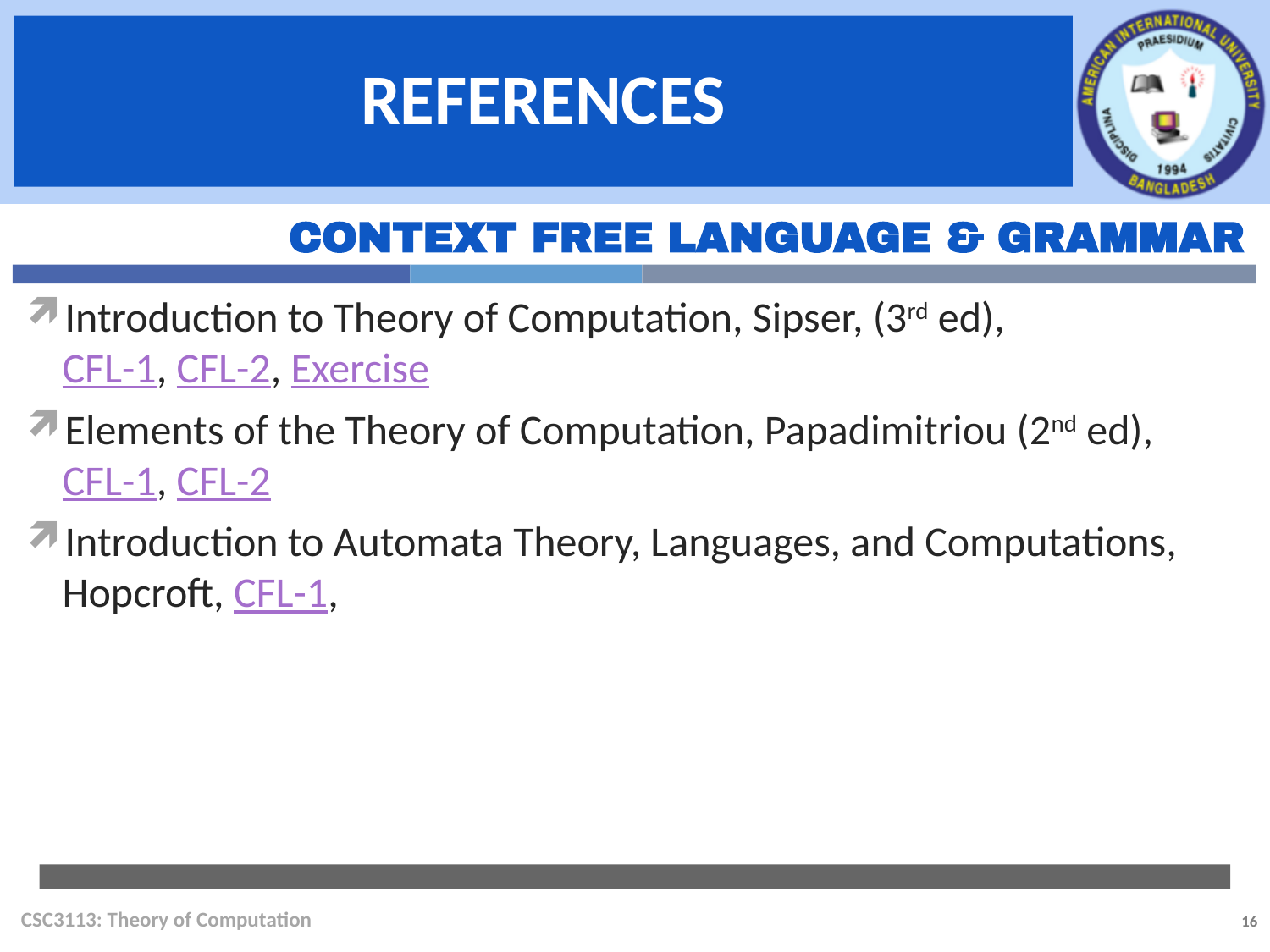

Context Free Language & Grammar
Introduction to Theory of Computation, Sipser, (3rd ed),
CFL-1, CFL-2, Exercise
Elements of the Theory of Computation, Papadimitriou (2nd ed),
CFL-1, CFL-2
Introduction to Automata Theory, Languages, and Computations, Hopcroft, CFL-1,

CSC3113: Theory of Computation